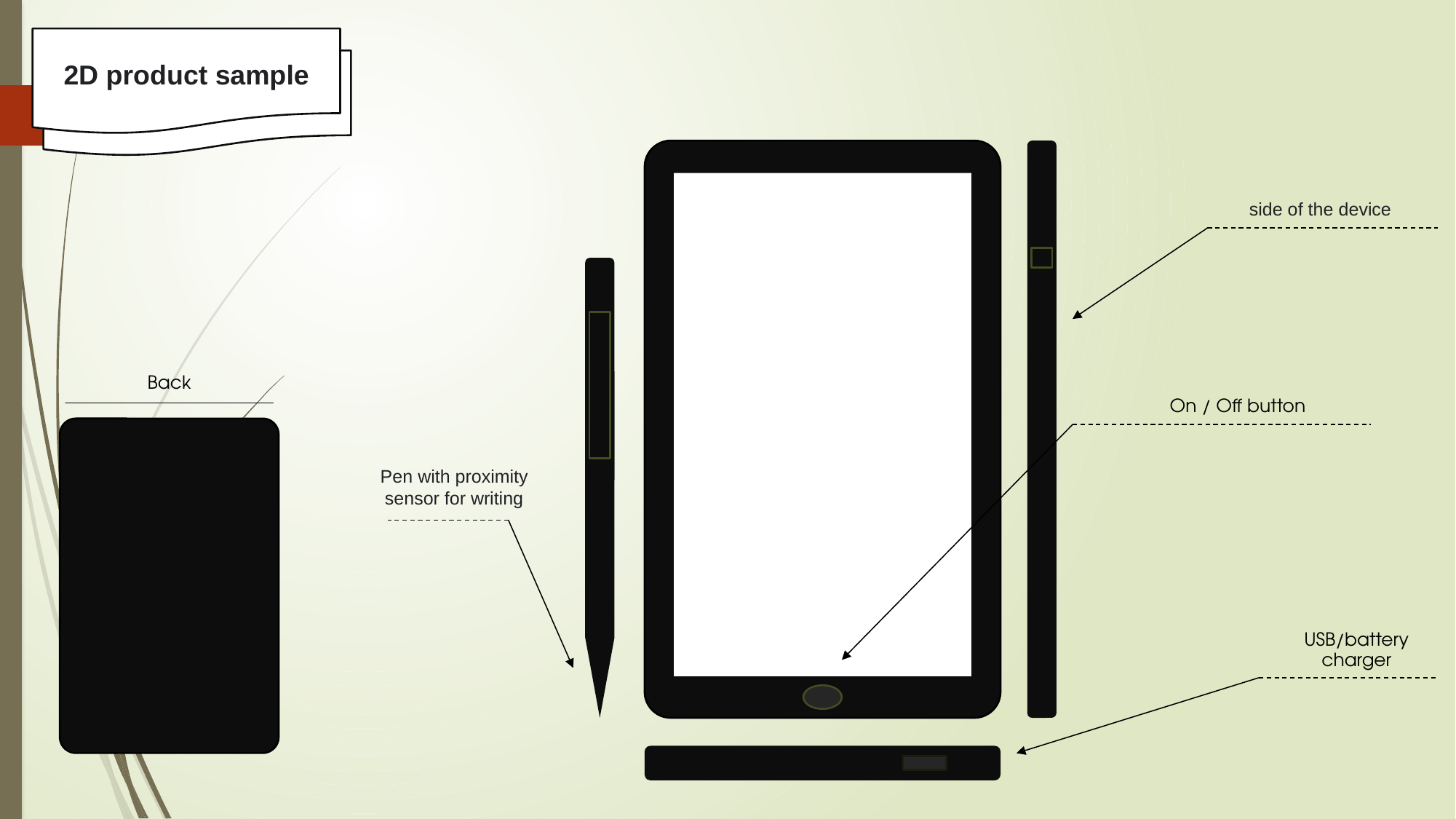

2D product sample

side of the device

Back

On / Off button

# Pen with proximity sensor for writing

USB/battery charger